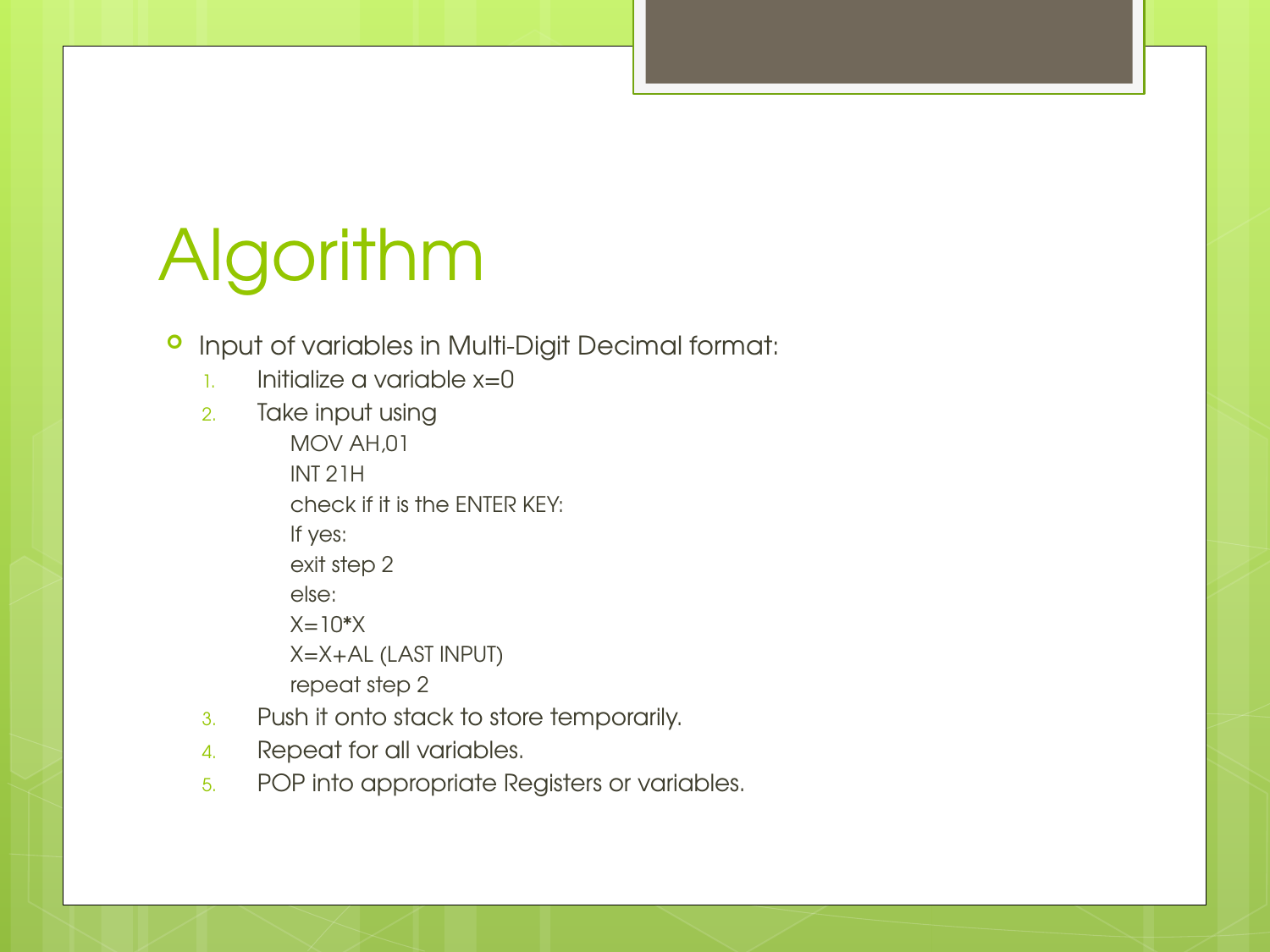

# Algorithm
Input of variables in Multi-Digit Decimal format:
Initialize a variable x=0
Take input using
	MOV AH,01
	INT 21H
	check if it is the ENTER KEY:
		If yes:
			exit step 2
		else:
			X=10*X
			X=X+AL (LAST INPUT)
			repeat step 2
Push it onto stack to store temporarily.
Repeat for all variables.
POP into appropriate Registers or variables.